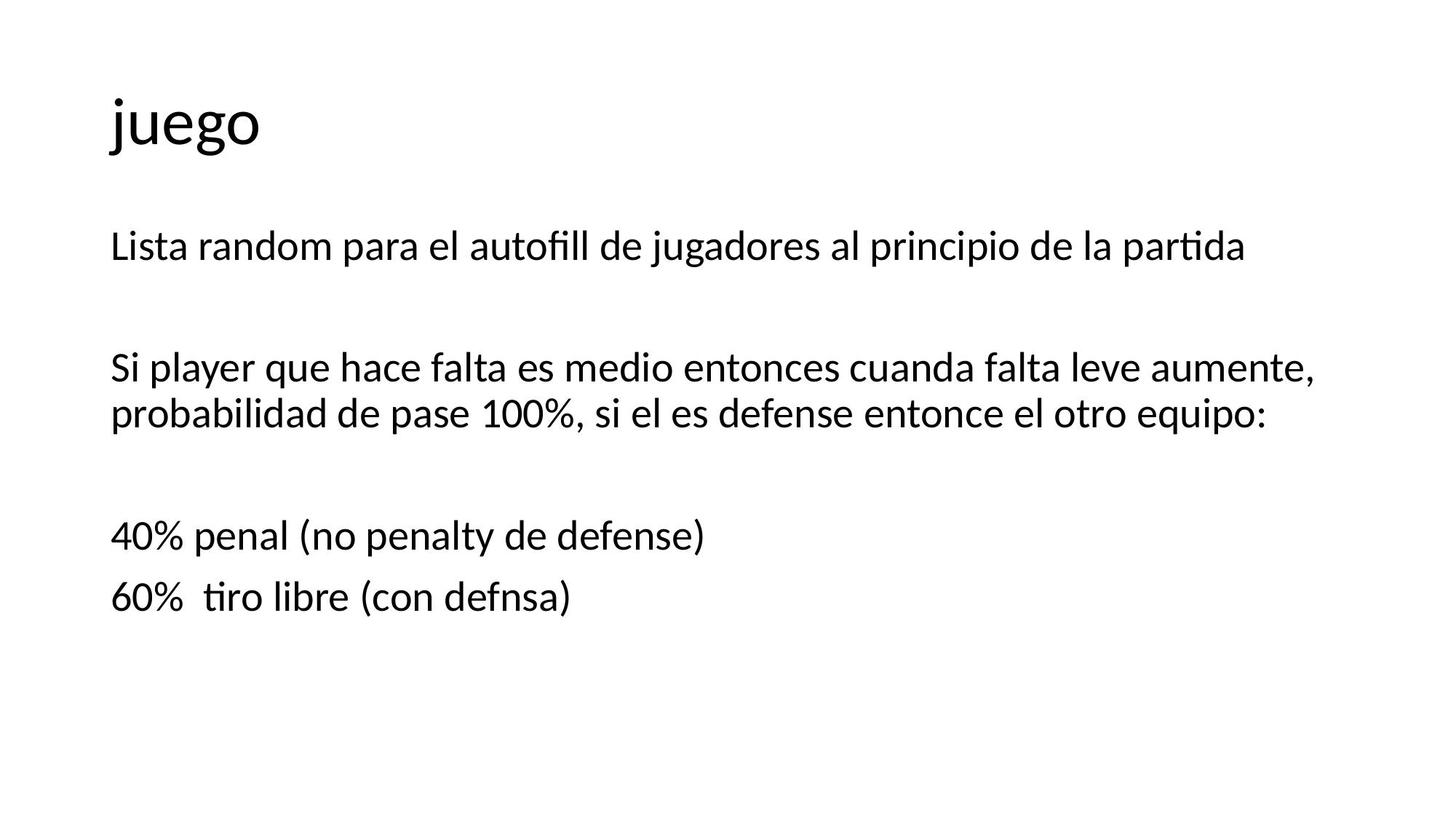

# juego
Lista random para el autofill de jugadores al principio de la partida

Si player que hace falta es medio entonces cuanda falta leve aumente, probabilidad de pase 100%, si el es defense entonce el otro equipo:

40% penal (no penalty de defense)
60%  tiro libre (con defnsa)